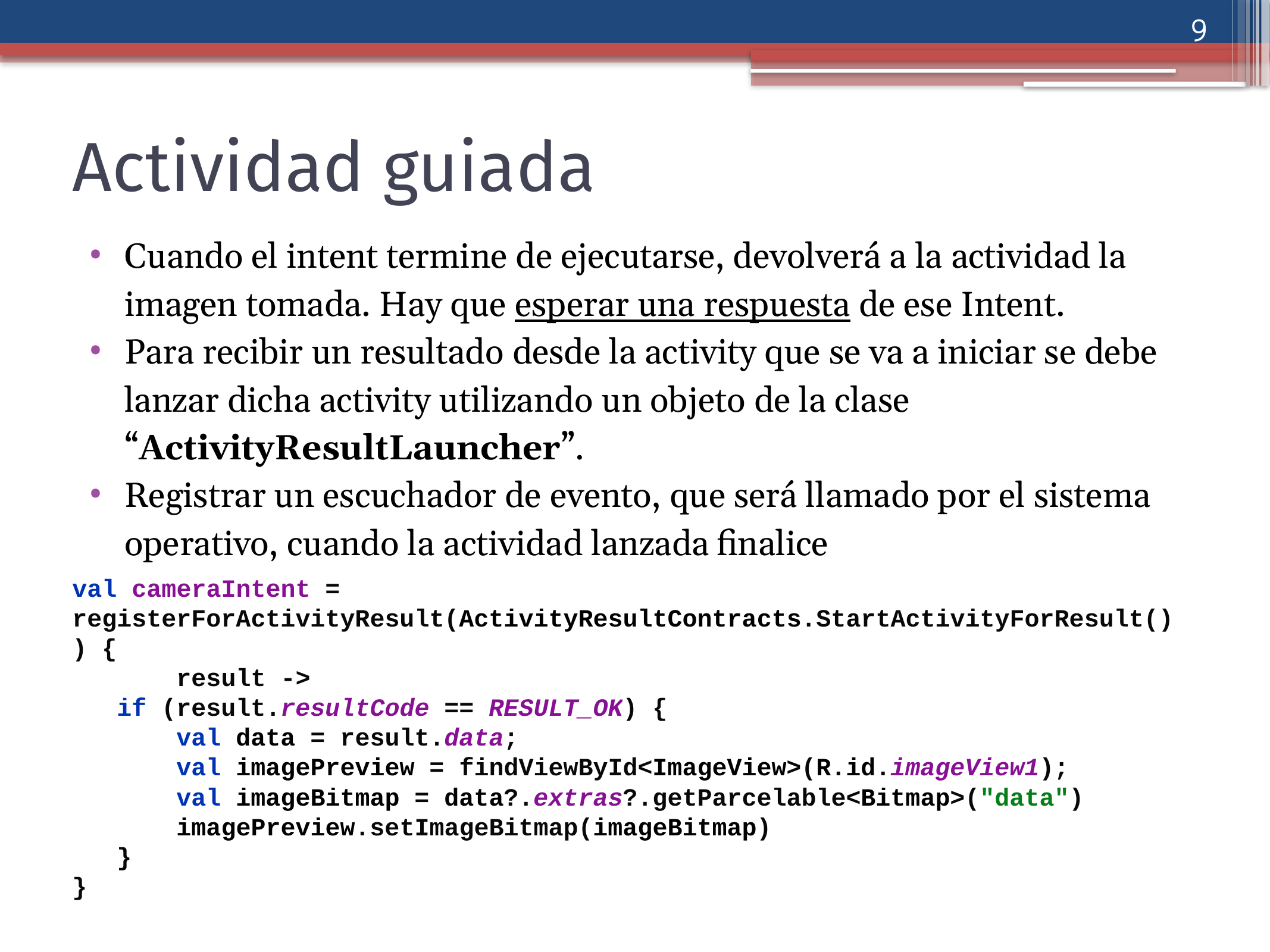

9
Actividad guiada
Cuando el intent termine de ejecutarse, devolverá a la actividad la imagen tomada. Hay que esperar una respuesta de ese Intent.
Para recibir un resultado desde la activity que se va a iniciar se debe lanzar dicha activity utilizando un objeto de la clase “ActivityResultLauncher”.
Registrar un escuchador de evento, que será llamado por el sistema operativo, cuando la actividad lanzada finalice

val cameraIntent = registerForActivityResult(ActivityResultContracts.StartActivityForResult()) {
       result ->
   if (result.resultCode == RESULT_OK) {
       val data = result.data;
       val imagePreview = findViewById<ImageView>(R.id.imageView1);
       val imageBitmap = data?.extras?.getParcelable<Bitmap>("data")
       imagePreview.setImageBitmap(imageBitmap)
   }
}